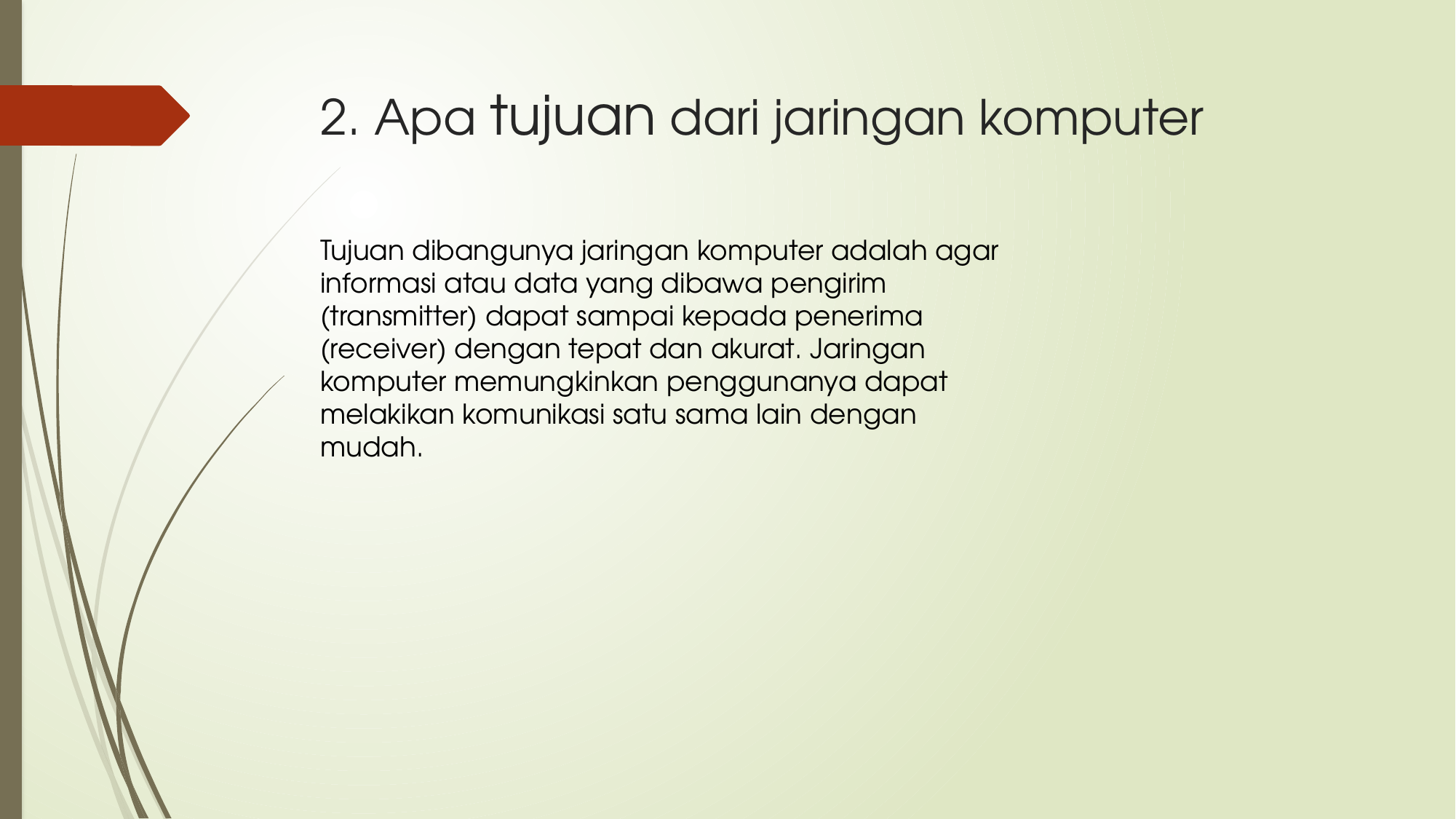

# 2. Apa tujuan dari jaringan komputer
Tujuan dibangunya jaringan komputer adalah agar informasi atau data yang dibawa pengirim (transmitter) dapat sampai kepada penerima (receiver) dengan tepat dan akurat. Jaringan komputer memungkinkan penggunanya dapat melakikan komunikasi satu sama lain dengan mudah.